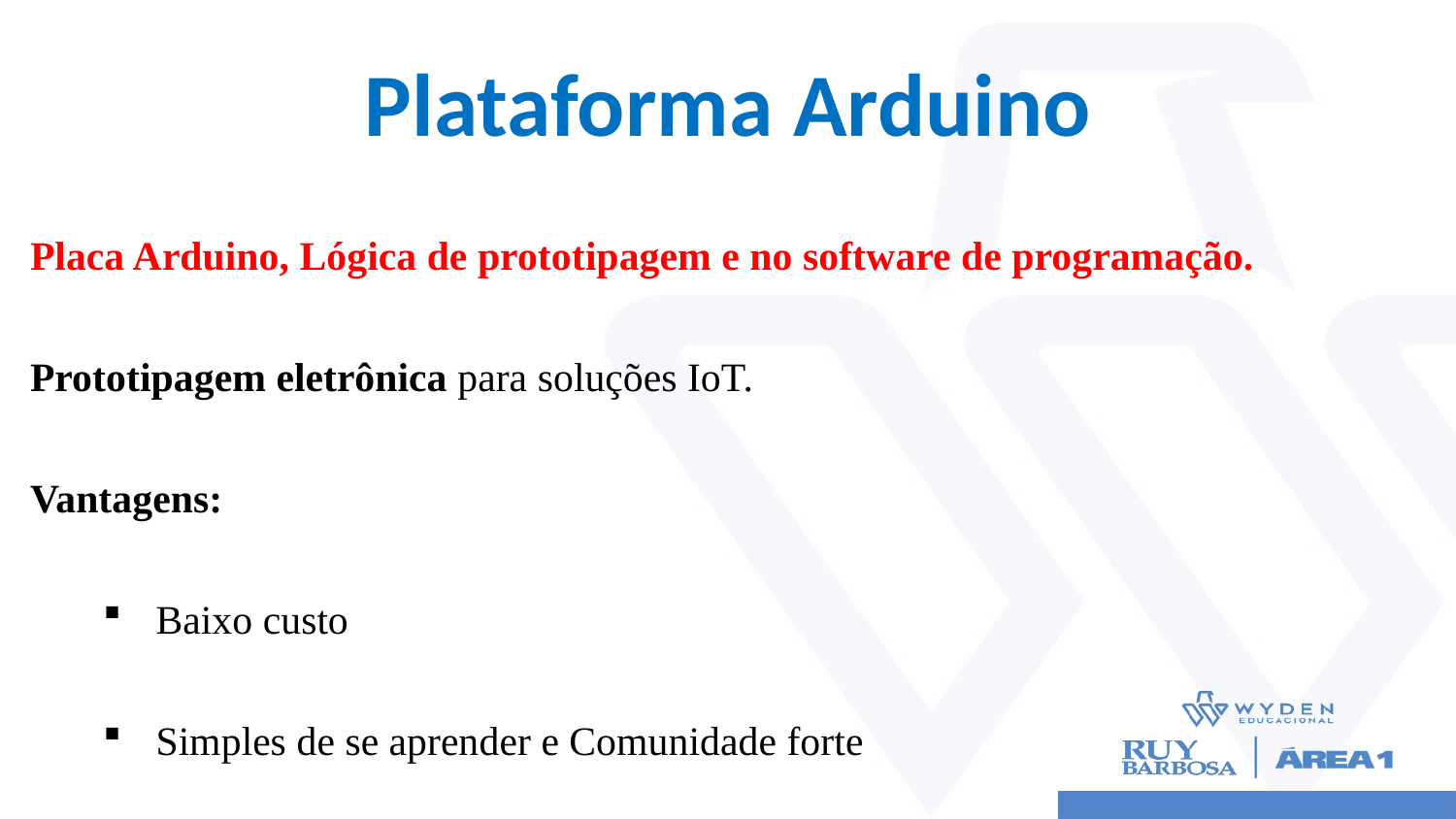

# Plataforma Arduino
Placa Arduino, Lógica de prototipagem e no software de programação.

Prototipagem eletrônica para soluções IoT.

Vantagens:

Baixo custo

Simples de se aprender e Comunidade forte